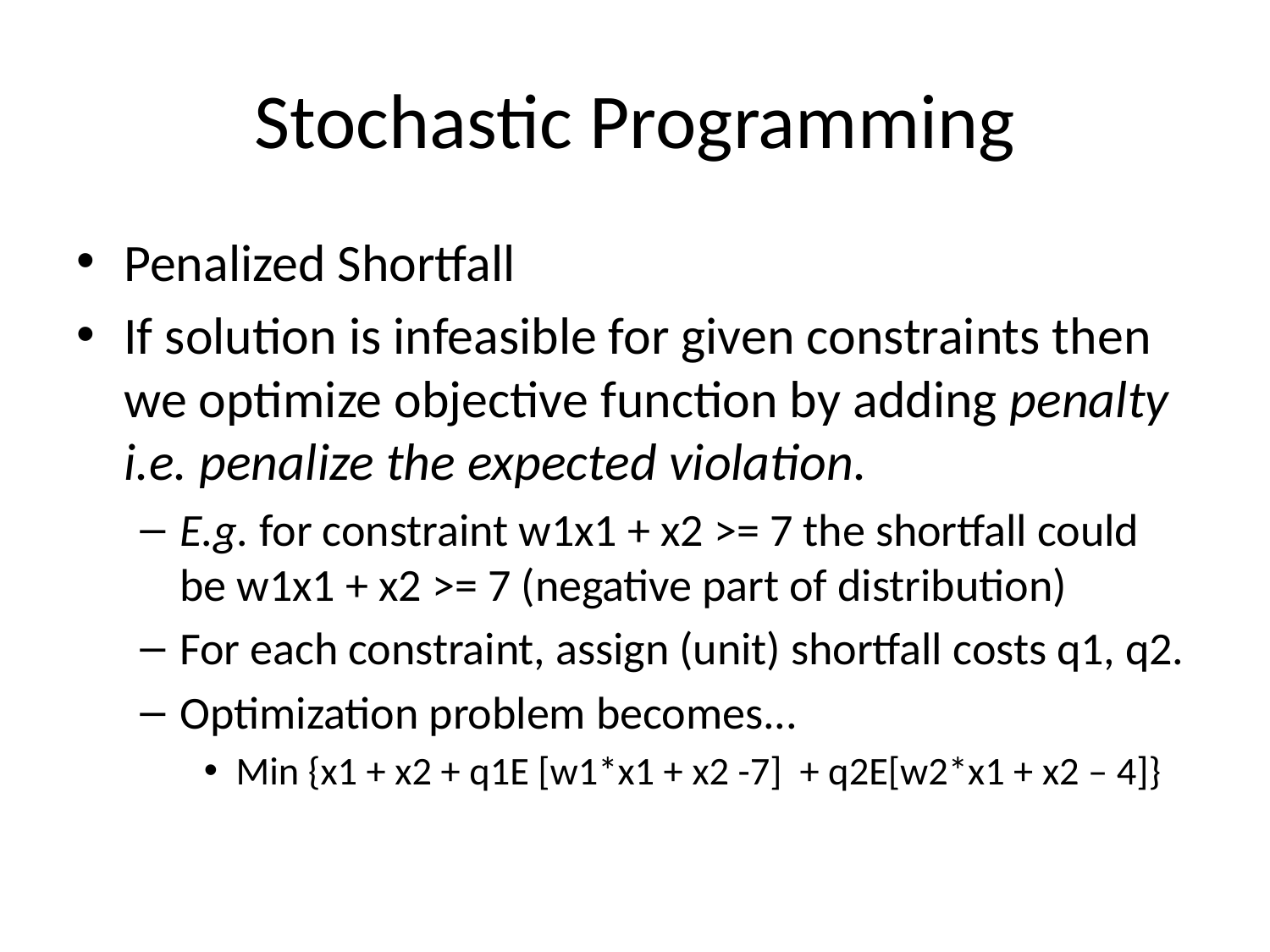

# Stochastic Programming
Penalized Shortfall
If solution is infeasible for given constraints then we optimize objective function by adding penalty i.e. penalize the expected violation.
E.g. for constraint w1x1 + x2 >= 7 the shortfall could be w1x1 + x2 >= 7 (negative part of distribution)
For each constraint, assign (unit) shortfall costs q1, q2.
Optimization problem becomes...
Min {x1 + x2 + q1E [w1*x1 + x2 -7]  + q2E[w2*x1 + x2 – 4]}